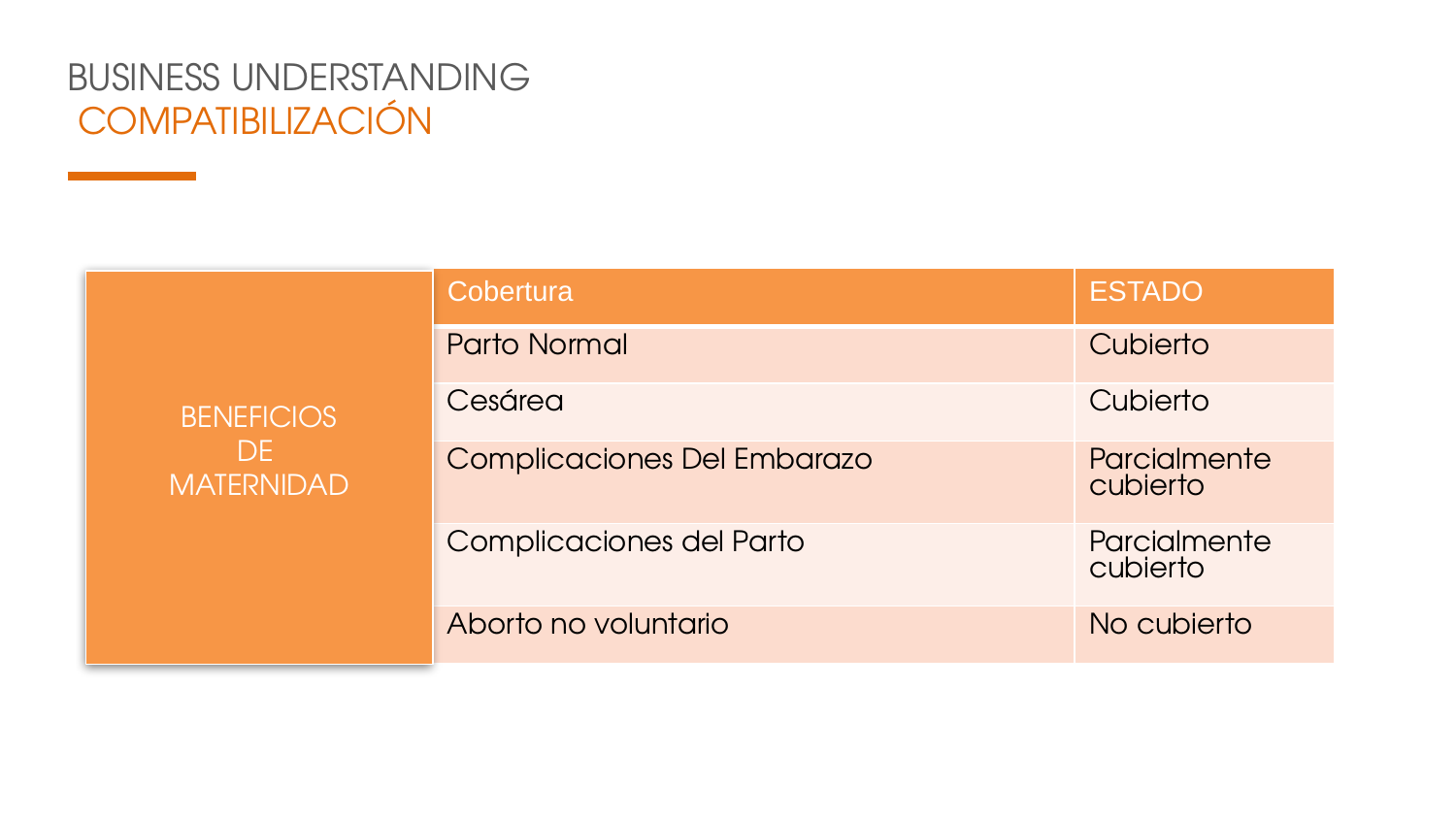

BUSINESS UNDERSTANDING
 COMPATIBILIZACIÓN
| Cobertura | ESTADO |
| --- | --- |
| Parto Normal | Cubierto |
| Cesárea | Cubierto |
| Complicaciones Del Embarazo | Parcialmente cubierto |
| Complicaciones del Parto | Parcialmente cubierto |
| Aborto no voluntario | No cubierto |
BENEFICIOS
DE
MATERNIDAD